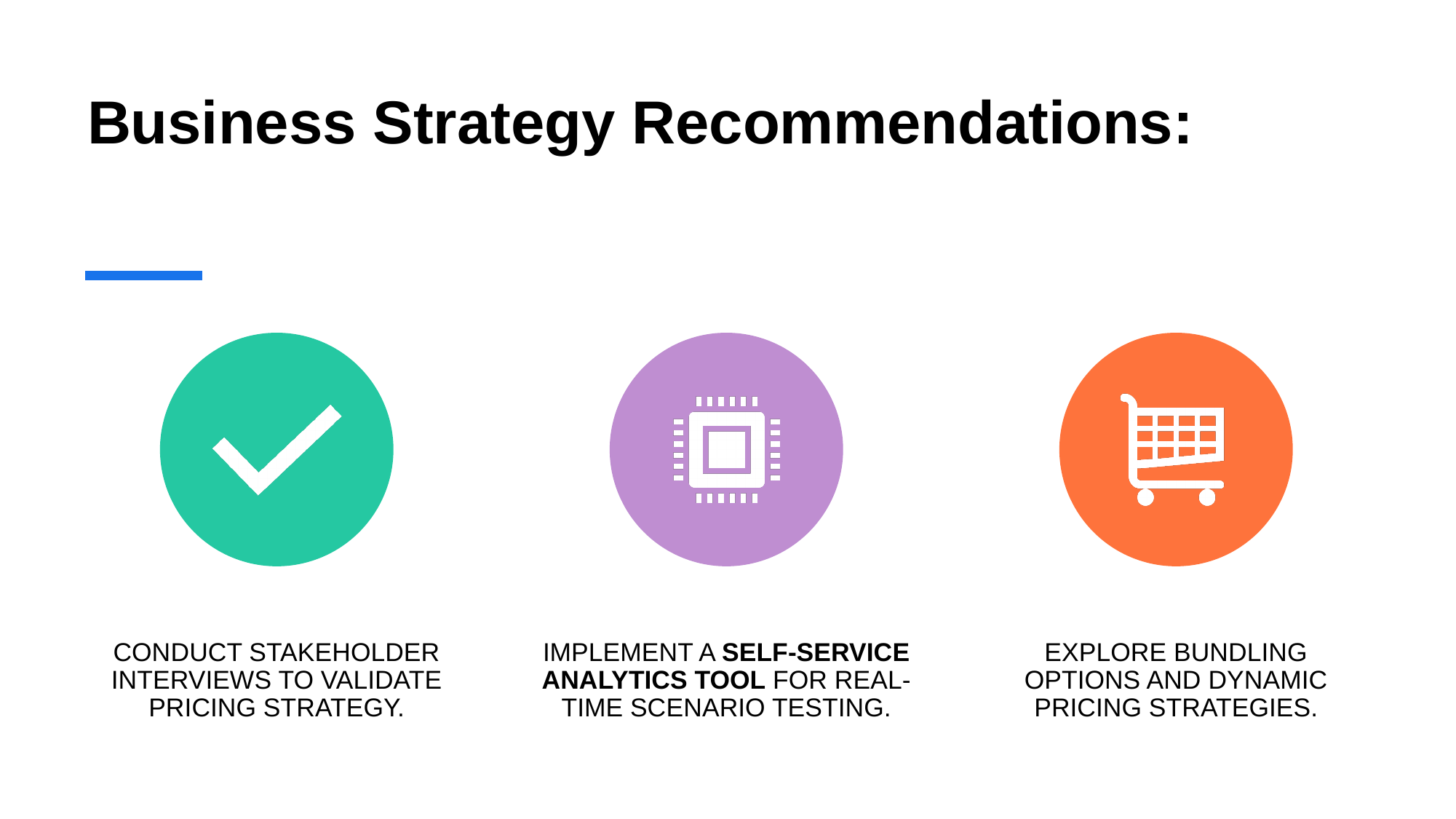

# Business Strategy Recommendations:
Conduct stakeholder interviews to validate pricing strategy.
Implement a self-service analytics tool for real-time scenario testing.
Explore bundling options and dynamic pricing strategies.